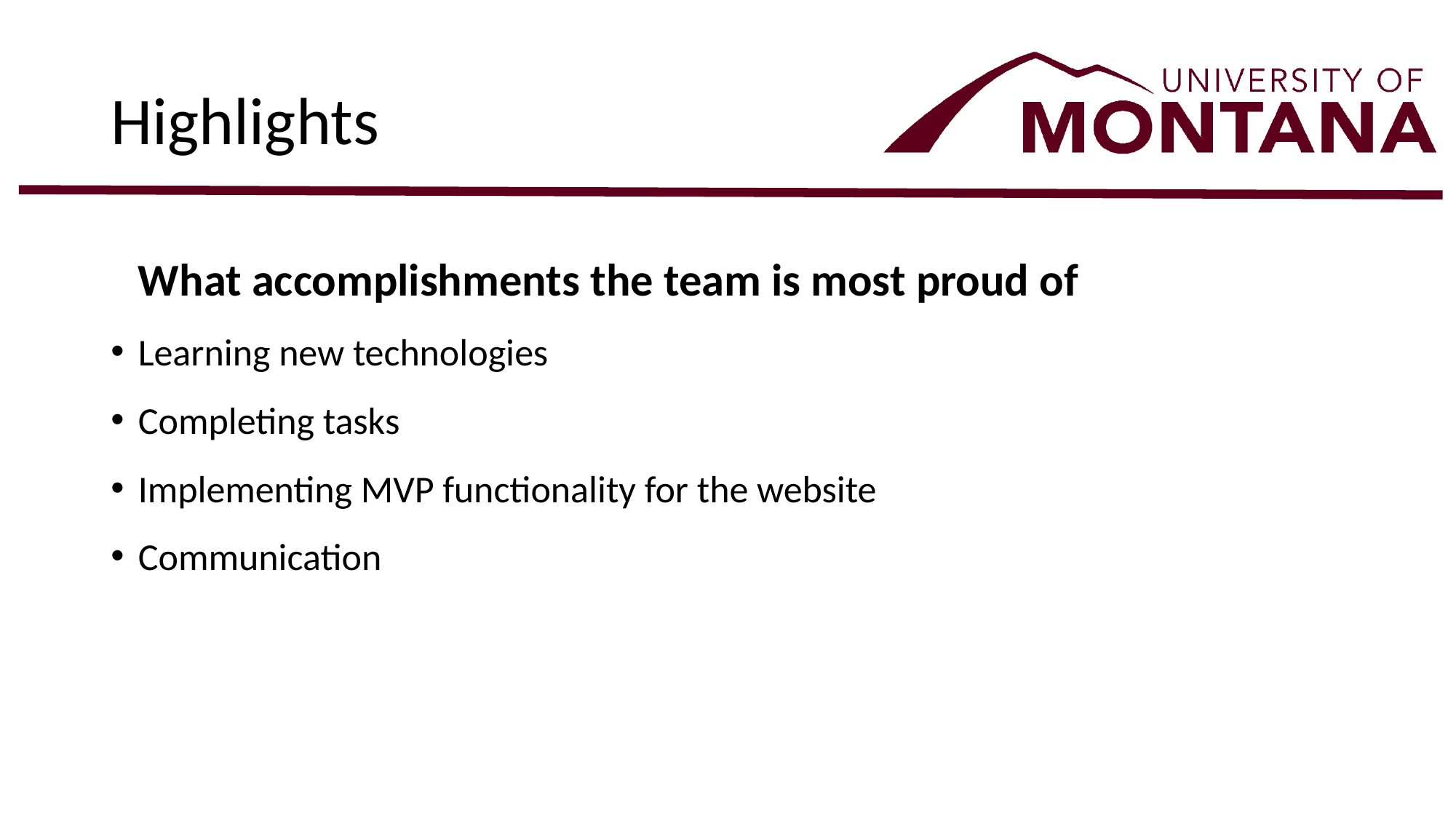

# Highlights
What accomplishments the team is most proud of
Learning new technologies
Completing tasks
Implementing MVP functionality for the website
Communication